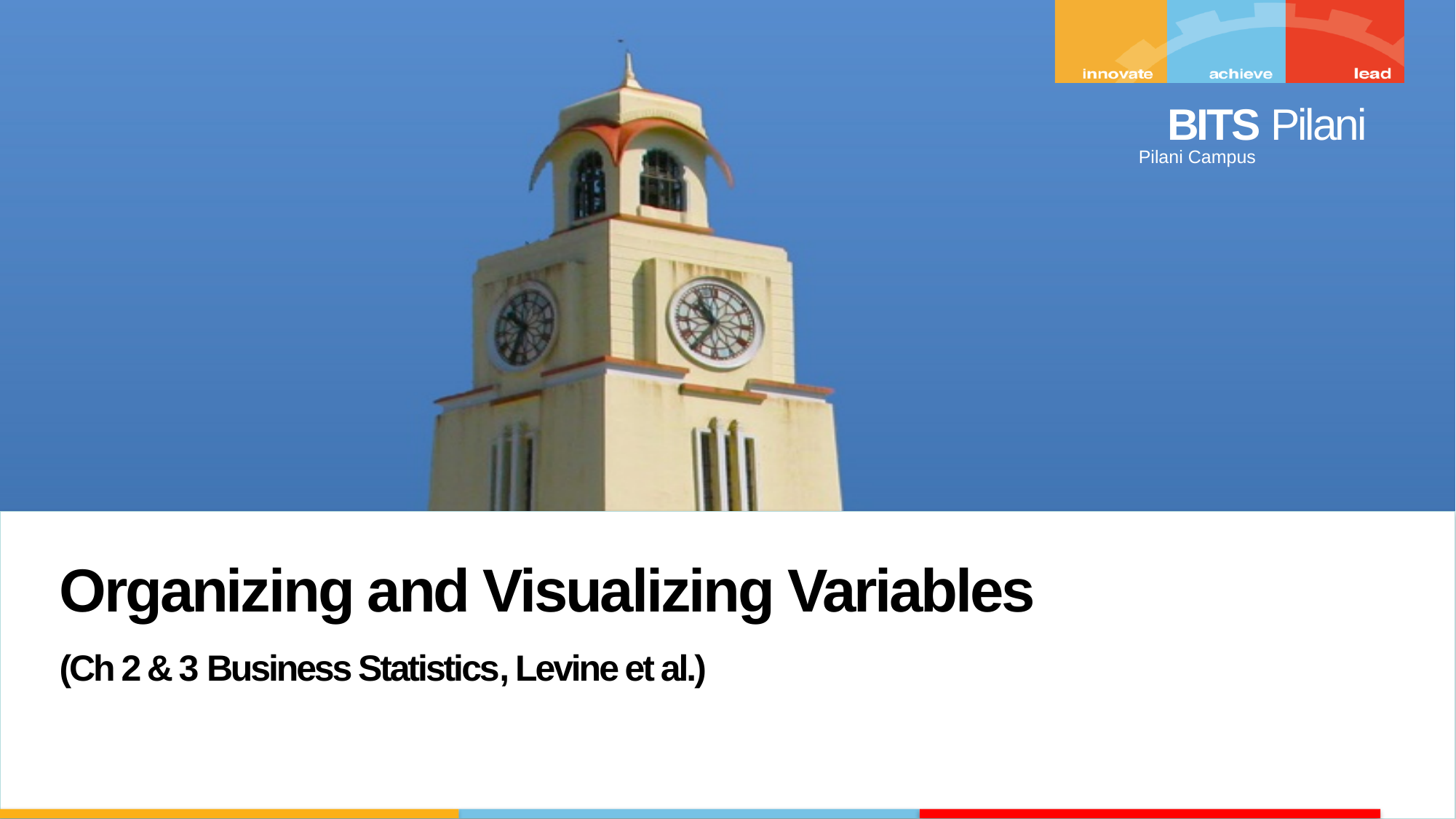

Organizing and Visualizing Variables
(Ch 2 & 3 Business Statistics, Levine et al.)